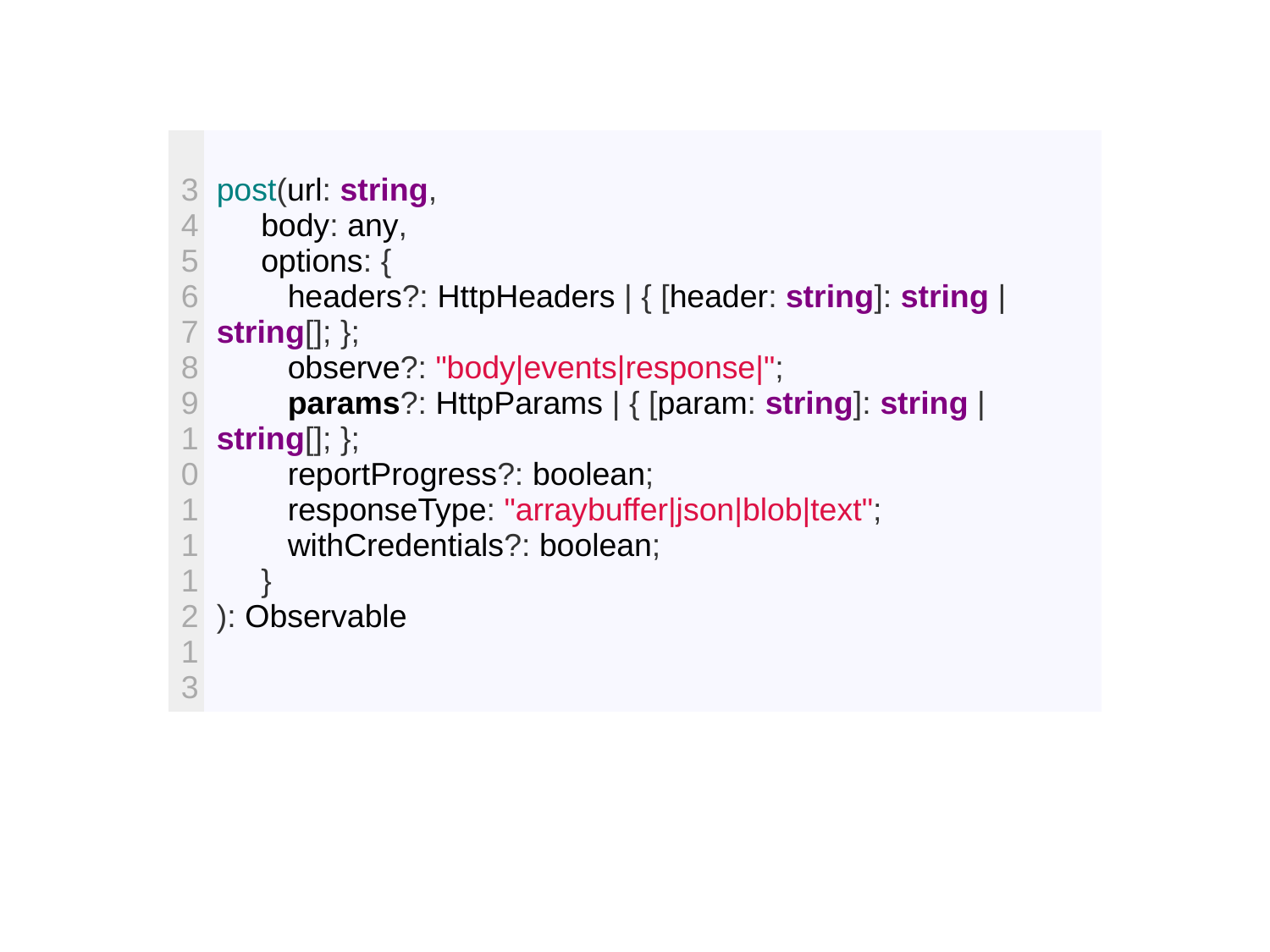

| 3 4 5 6 7 8 9 10 11 12 13 | post(url: string,      body: any,      options: {         headers?: HttpHeaders | { [header: string]: string | string[]; };         observe?: "body|events|response|";         params?: HttpParams | { [param: string]: string | string[]; };         reportProgress?: boolean;         responseType: "arraybuffer|json|blob|text";         withCredentials?: boolean;      } ): Observable |
| --- | --- |